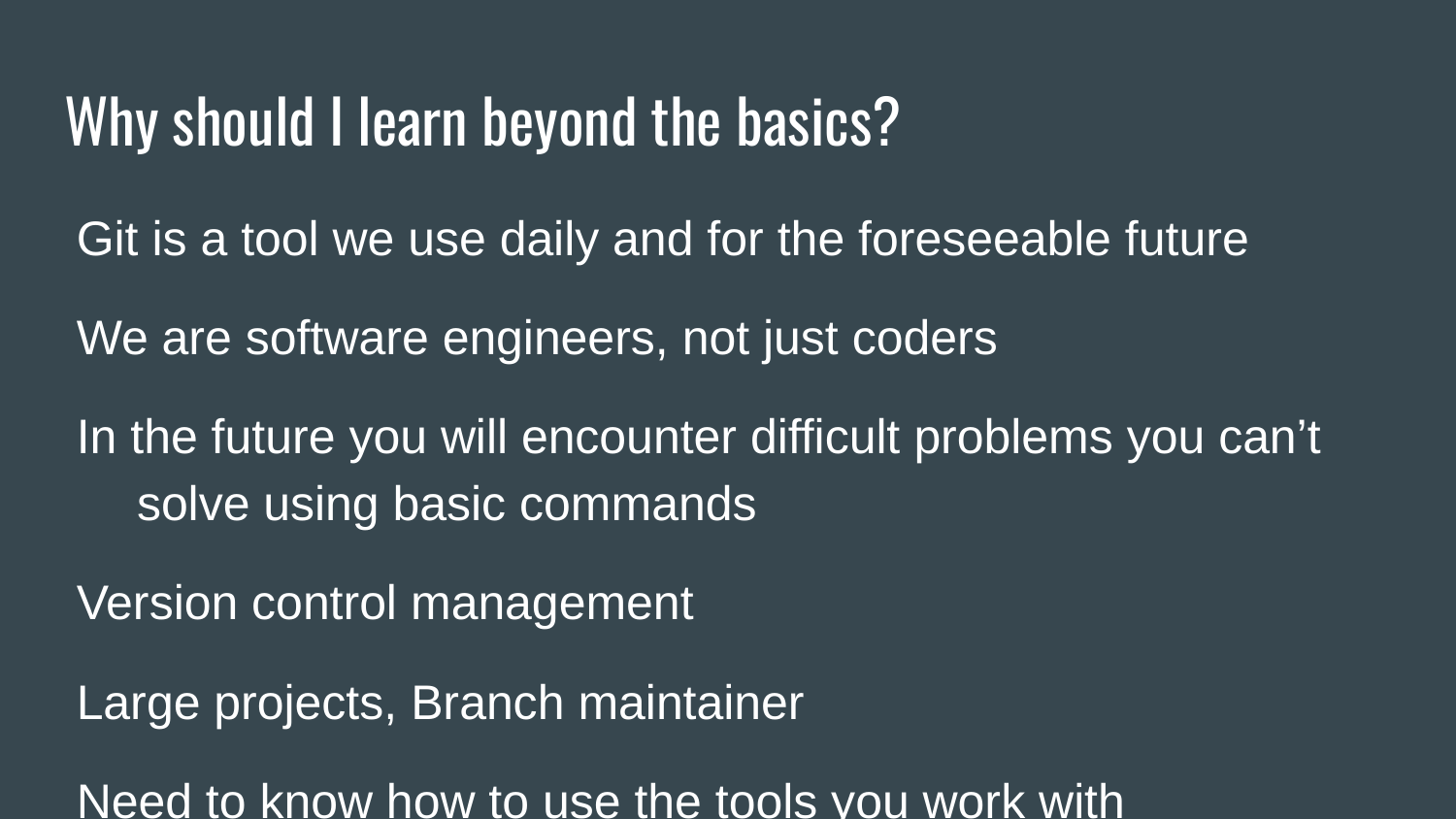

# Why should I learn beyond the basics?
Git is a tool we use daily and for the foreseeable future
We are software engineers, not just coders
In the future you will encounter difficult problems you can’t solve using basic commands
Version control management
Large projects, Branch maintainer
Need to know how to use the tools you work with
Work on remote / server machines without UI